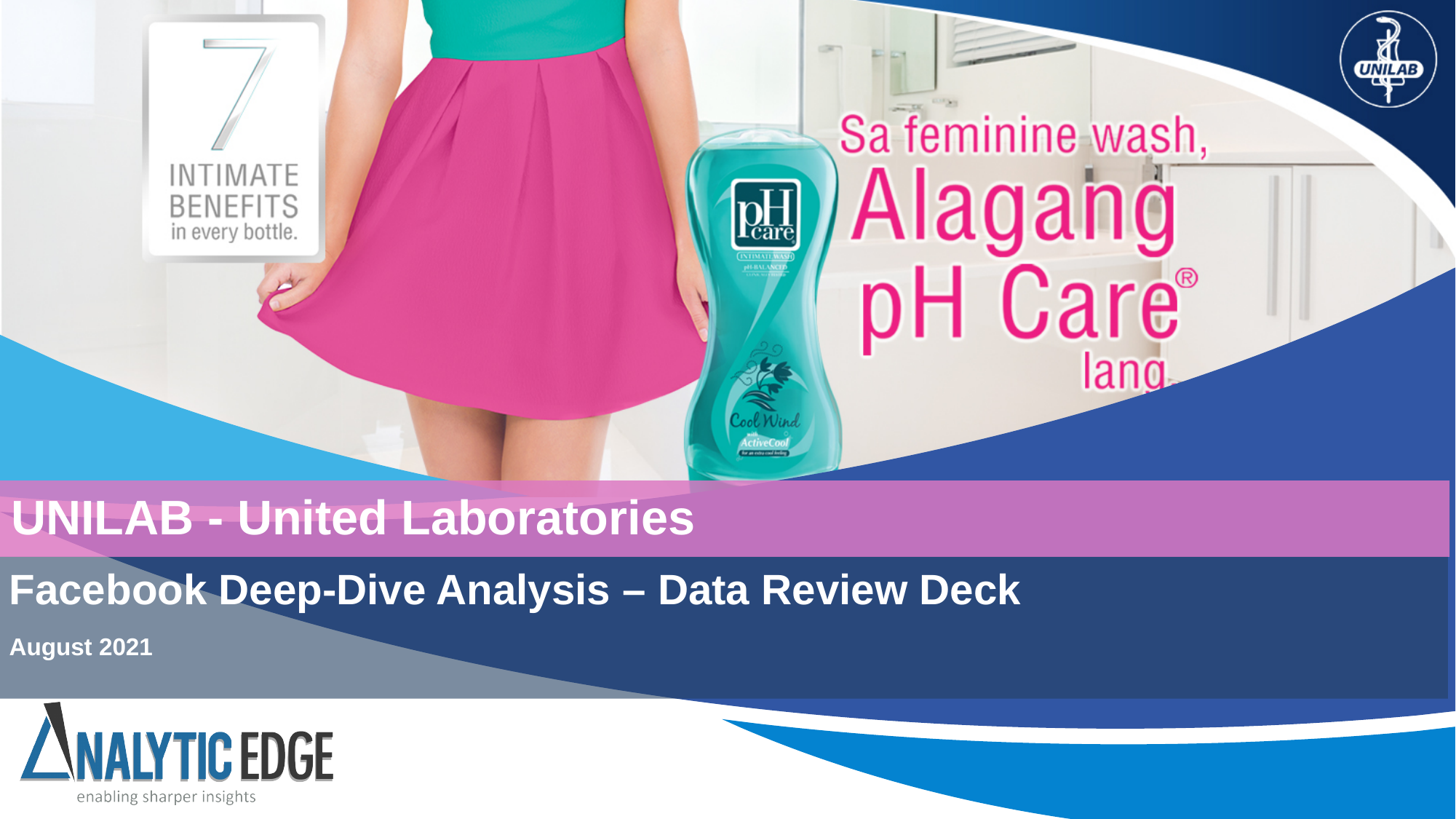

UNILAB - United Laboratories
Facebook Deep-Dive Analysis – Data Review Deck
August 2021